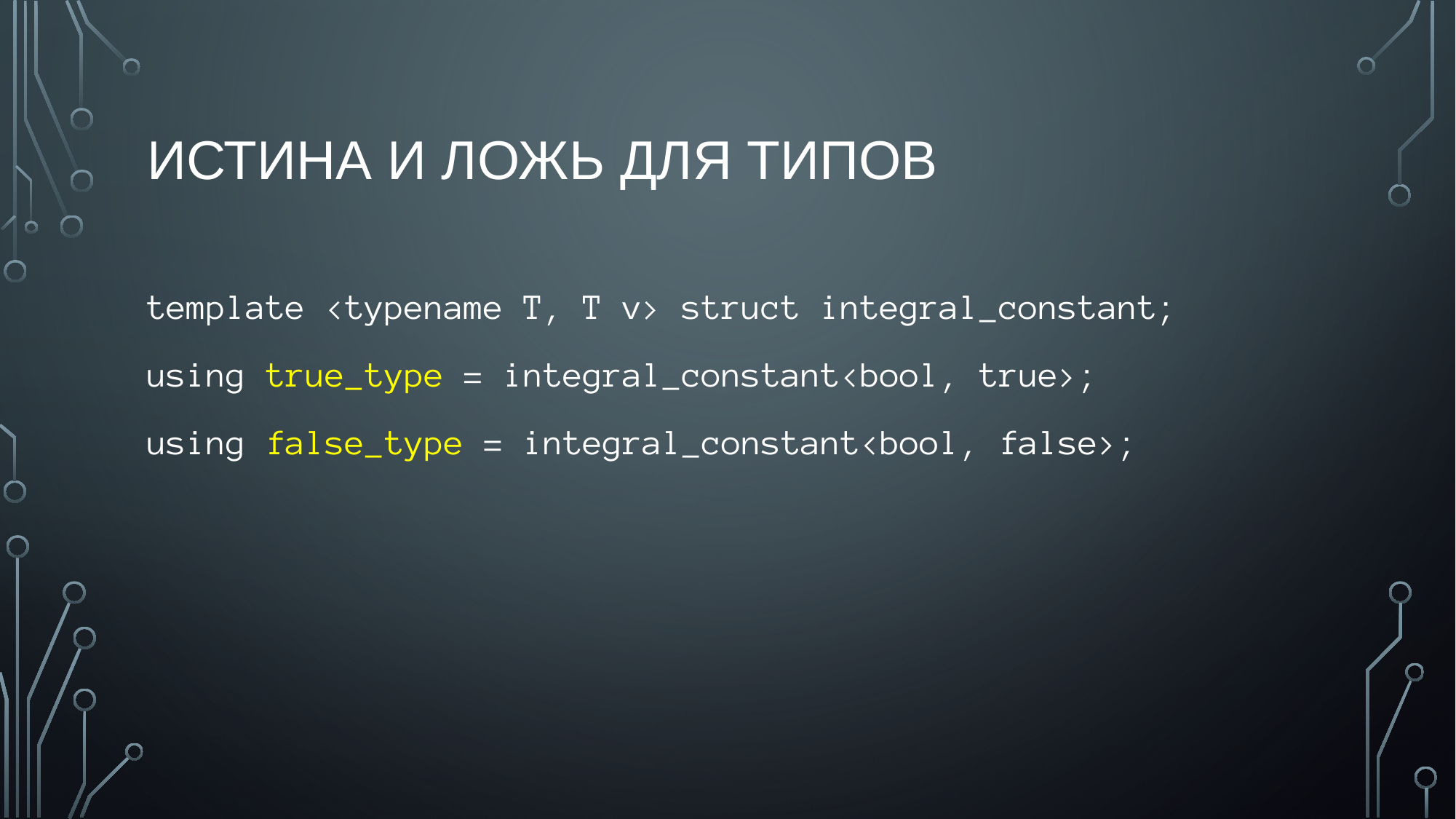

# истина и ложь для типов
template <typename T, T v> struct integral_constant;
using true_type = integral_constant<bool, true>;
using false_type = integral_constant<bool, false>;